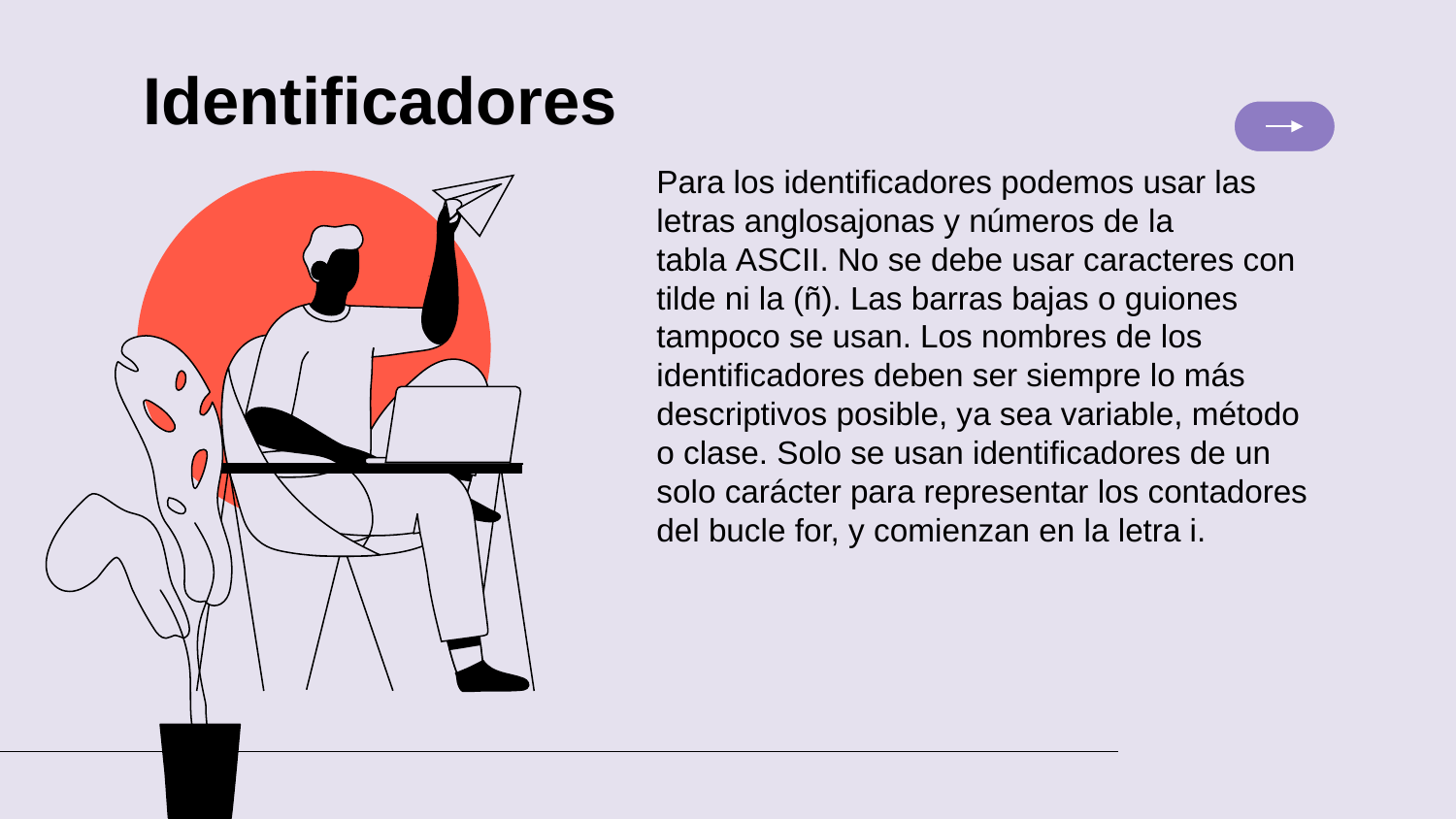

Identificadores

Para los identificadores podemos usar las letras anglosajonas y números de la tabla ASCII. No se debe usar caracteres con tilde ni la (ñ). Las barras bajas o guiones tampoco se usan. Los nombres de los identificadores deben ser siempre lo más descriptivos posible, ya sea variable, método o clase. Solo se usan identificadores de un solo carácter para representar los contadores del bucle for, y comienzan en la letra i.